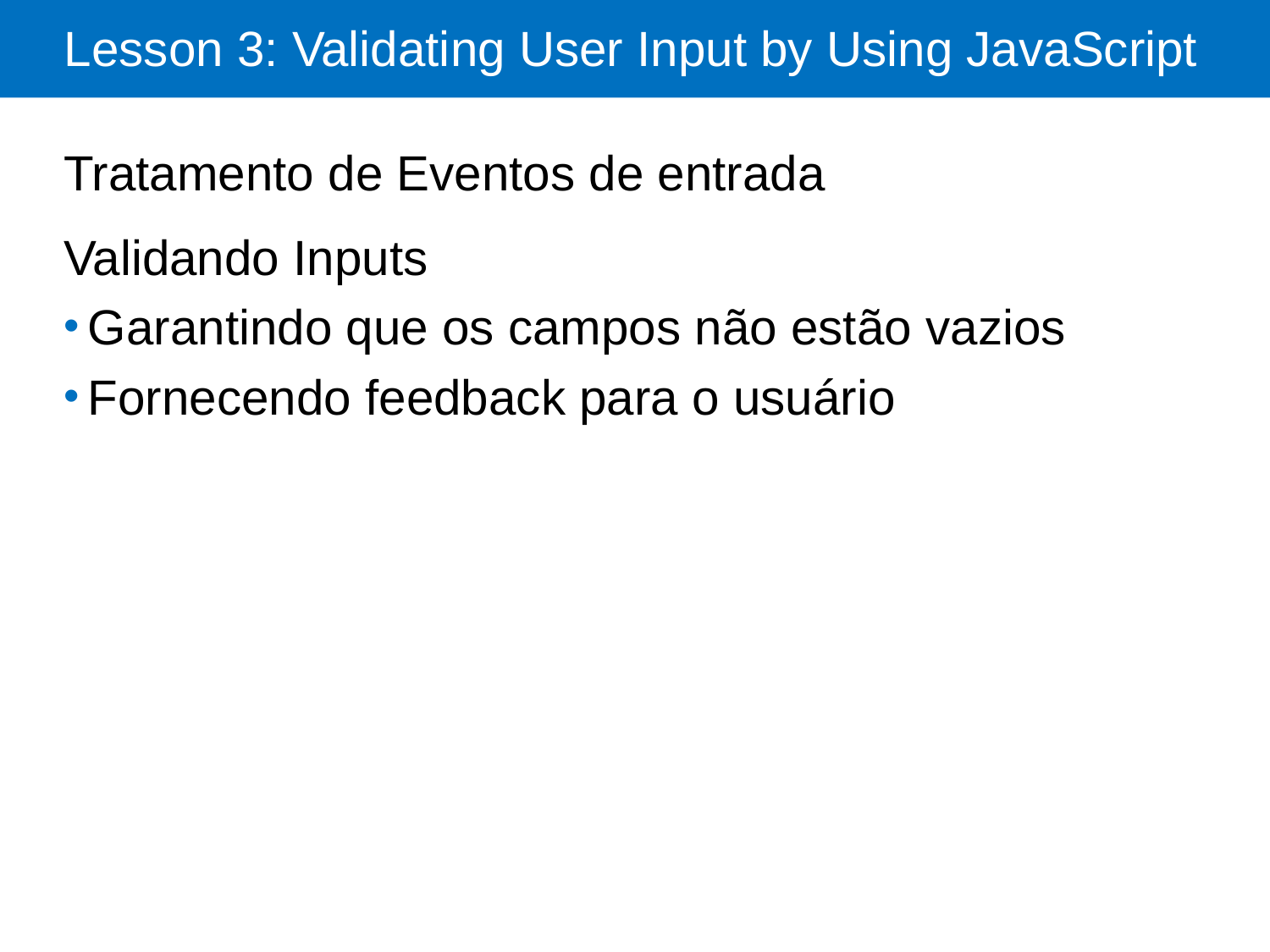

# Lesson 3: Validating User Input by Using JavaScript
Tratamento de Eventos de entrada
Validando Inputs
Garantindo que os campos não estão vazios
Fornecendo feedback para o usuário